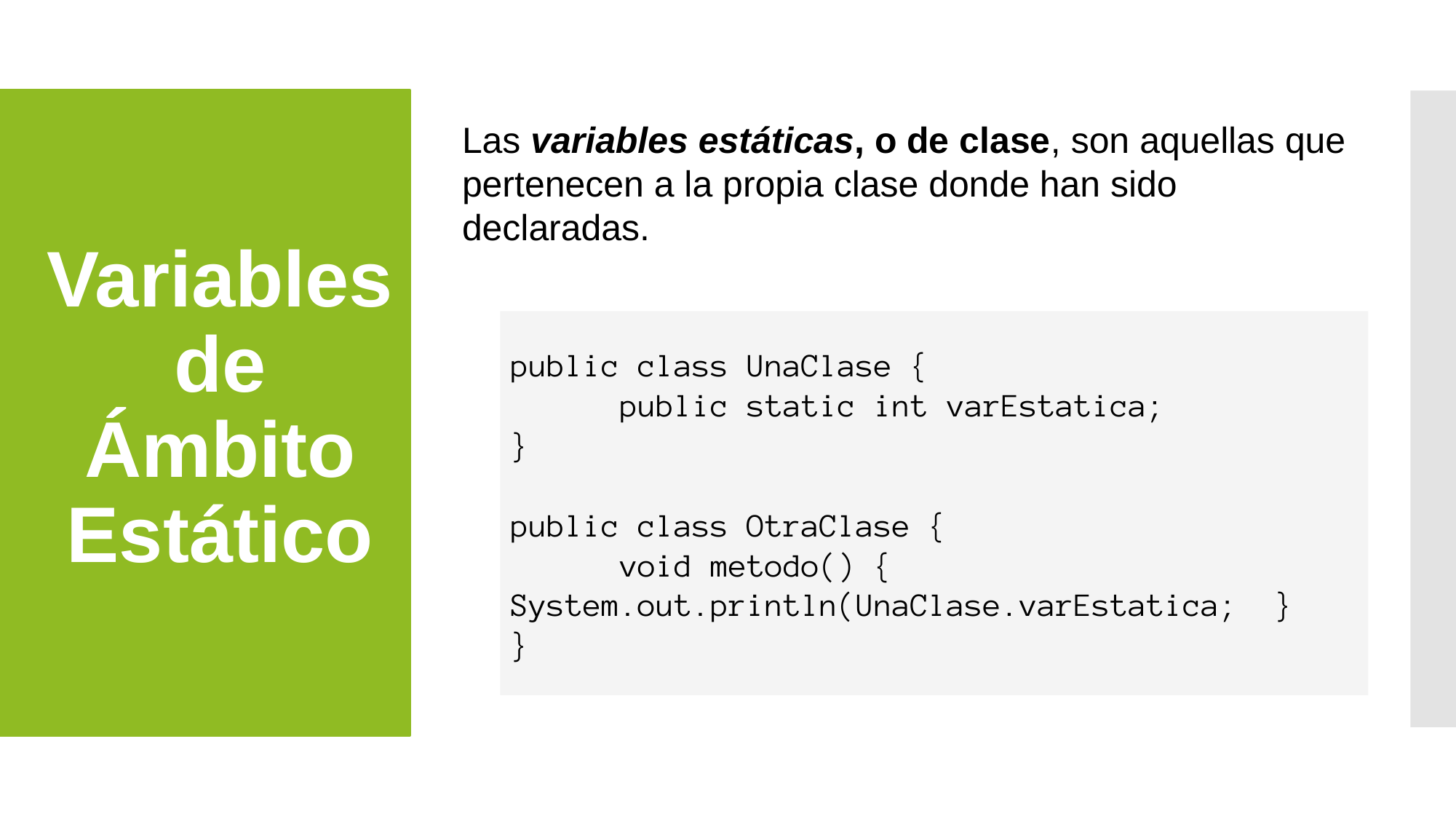

Las variables estáticas, o de clase, son aquellas que pertenecen a la propia clase donde han sido declaradas.
# Variables de Ámbito Estático
public class UnaClase {
      public static int varEstatica;
}

public class OtraClase {
      void metodo() {                  	System.out.println(UnaClase.varEstatica; 	}
}